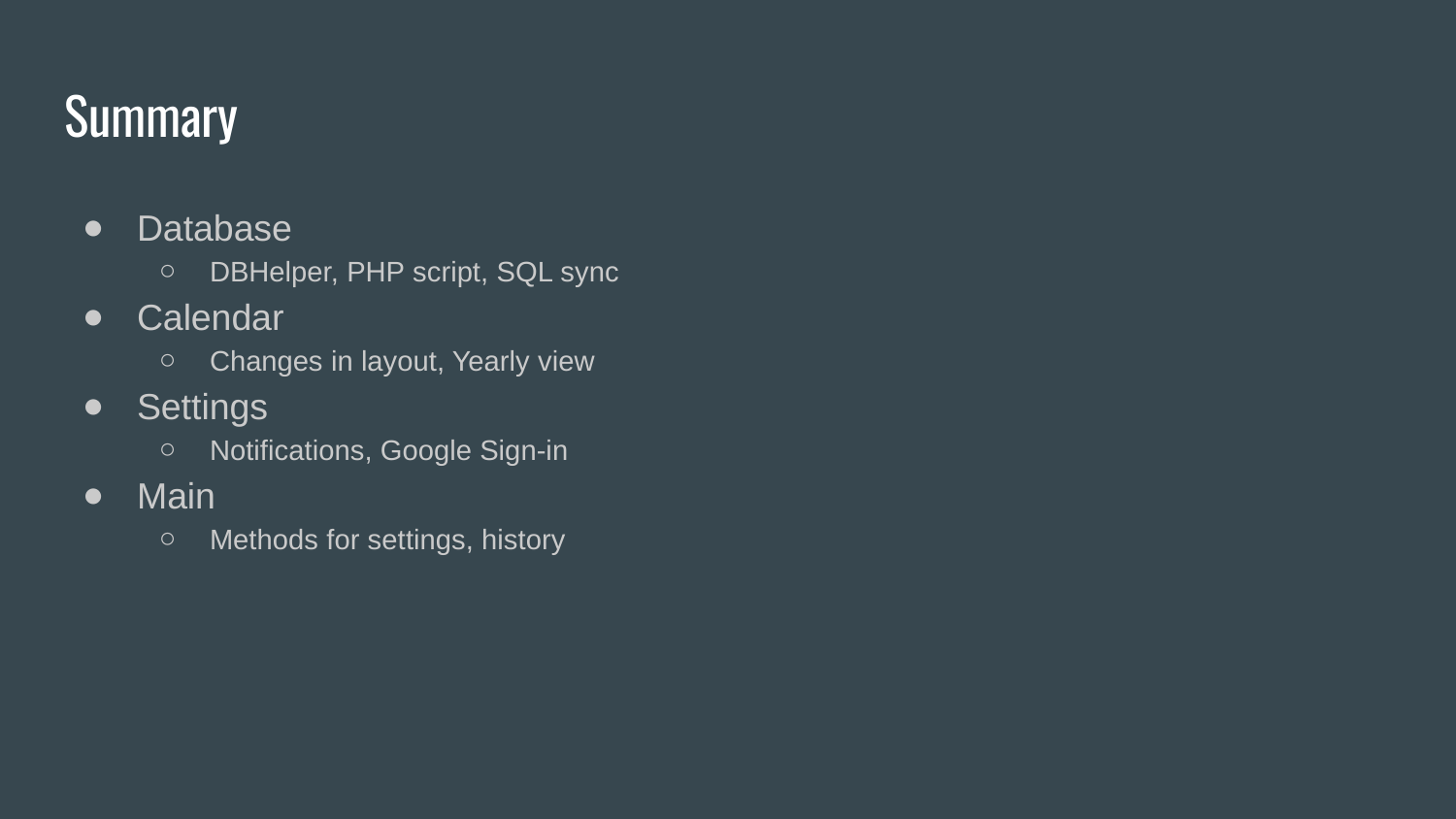

# Summary
Database
DBHelper, PHP script, SQL sync
Calendar
Changes in layout, Yearly view
Settings
Notifications, Google Sign-in
Main
Methods for settings, history